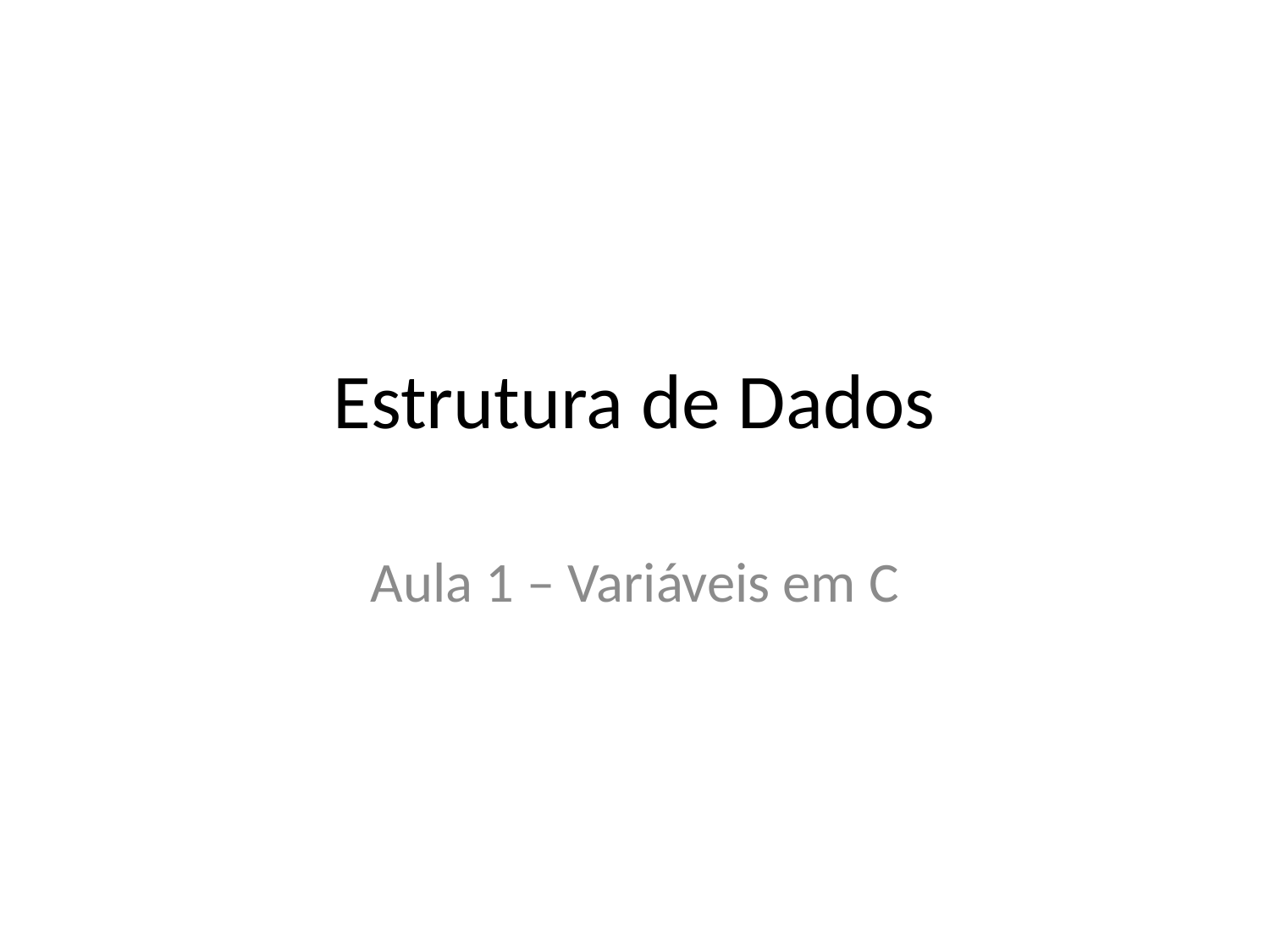

# Estrutura de Dados
Aula 1 – Variáveis em C